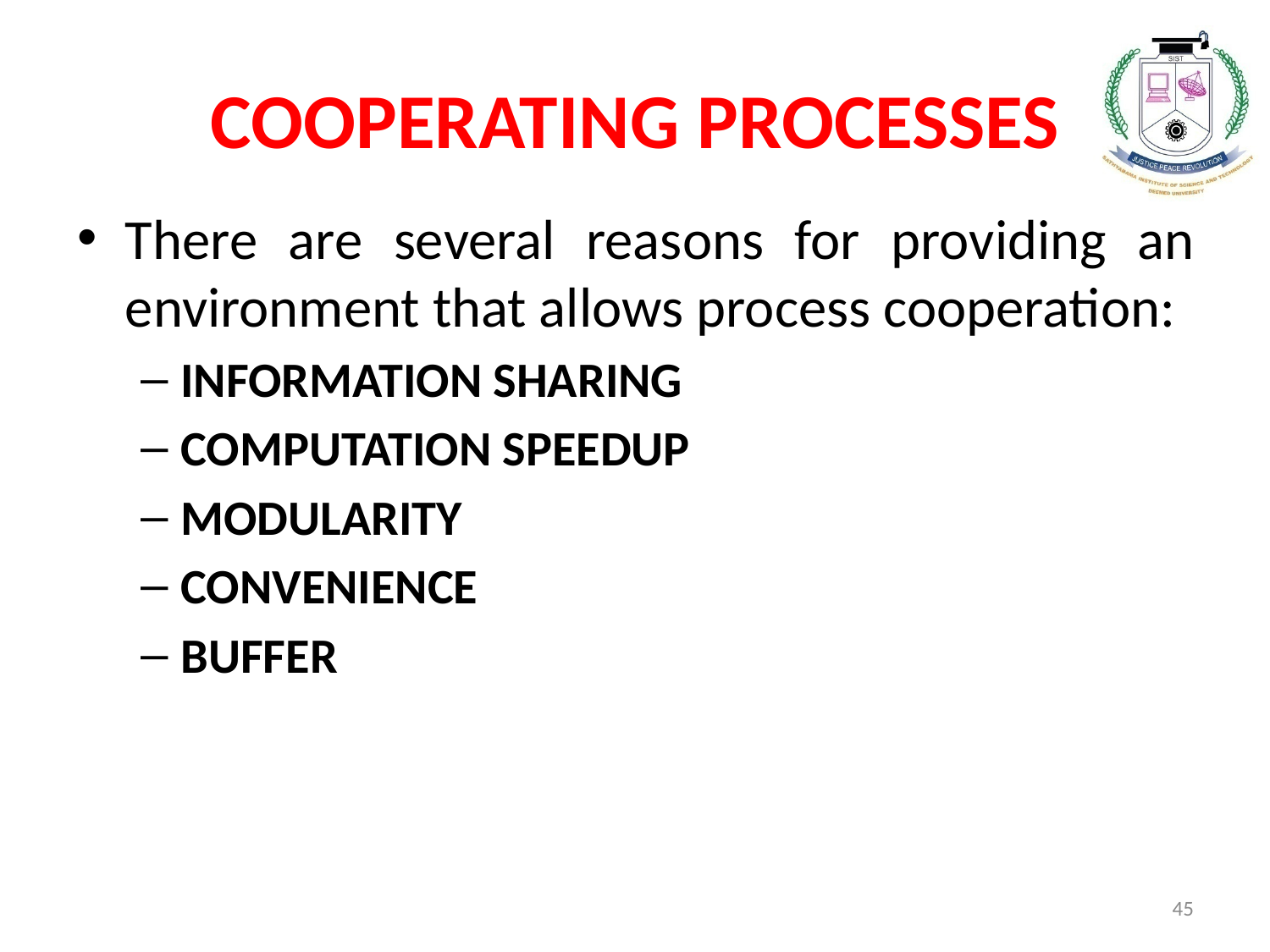

# COOPERATING PROCESSES
There are several reasons for providing an environment that allows process cooperation:
INFORMATION SHARING
COMPUTATION SPEEDUP
MODULARITY
CONVENIENCE
BUFFER

45